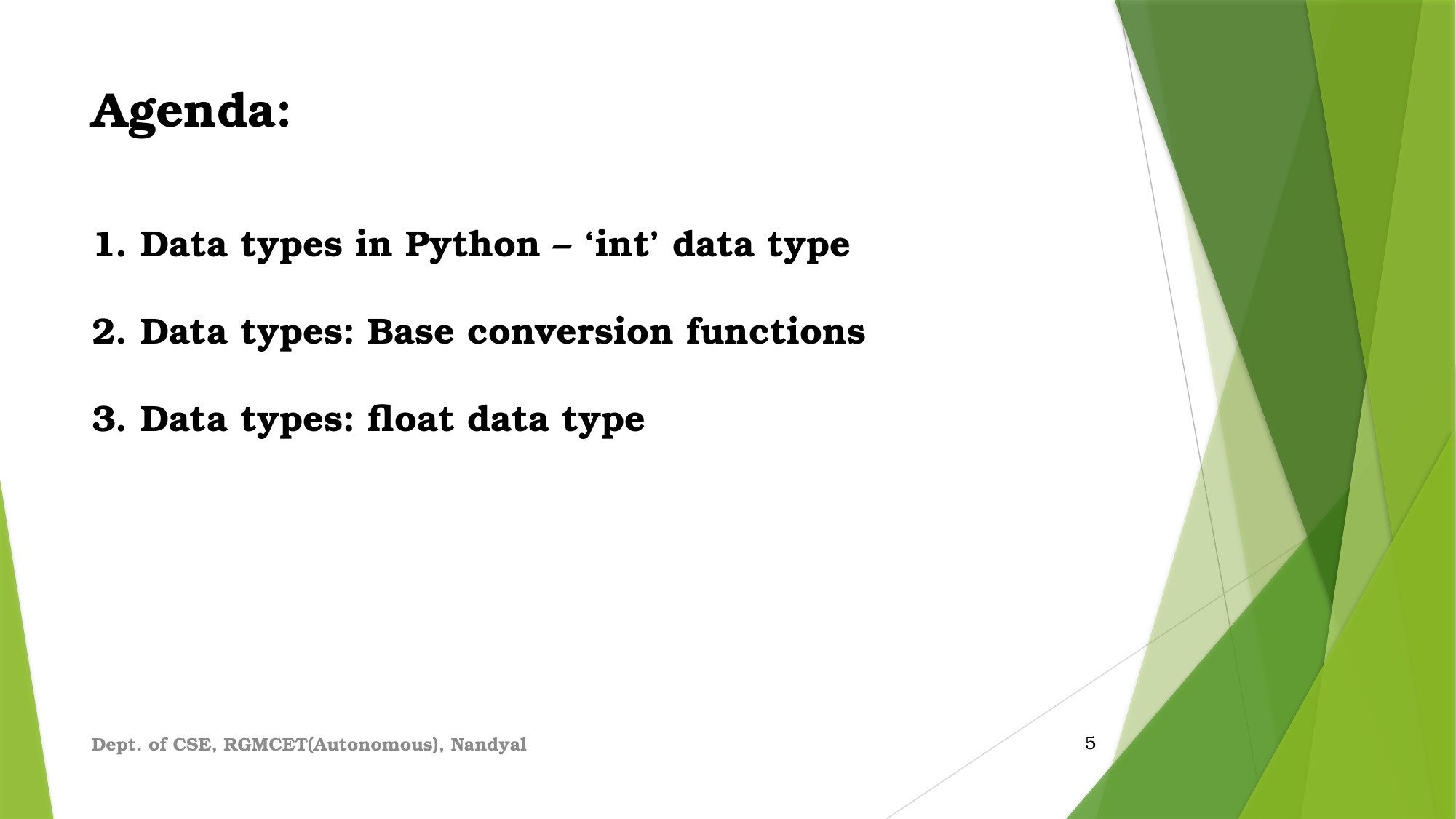

# Agenda:
1. Data types in Python – ‘int’ data type
2. Data types: Base conversion functions
3. Data types: float data type
Dept. of CSE, RGMCET(Autonomous), Nandyal
5